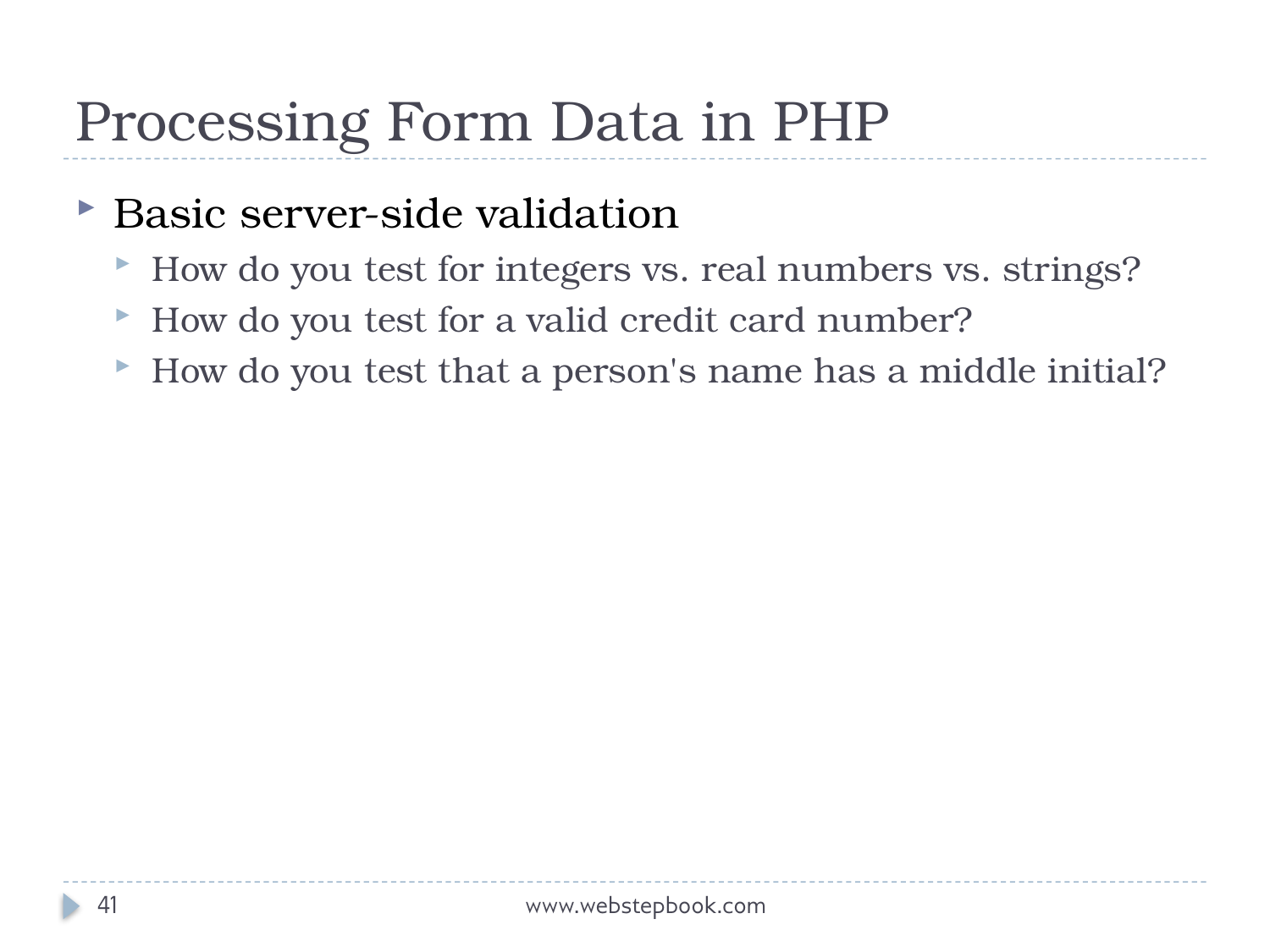

# Processing Form Data in PHP
Basic server-side validation
How do you test for integers vs. real numbers vs. strings?
How do you test for a valid credit card number?
How do you test that a person's name has a middle initial?
41
www.webstepbook.com